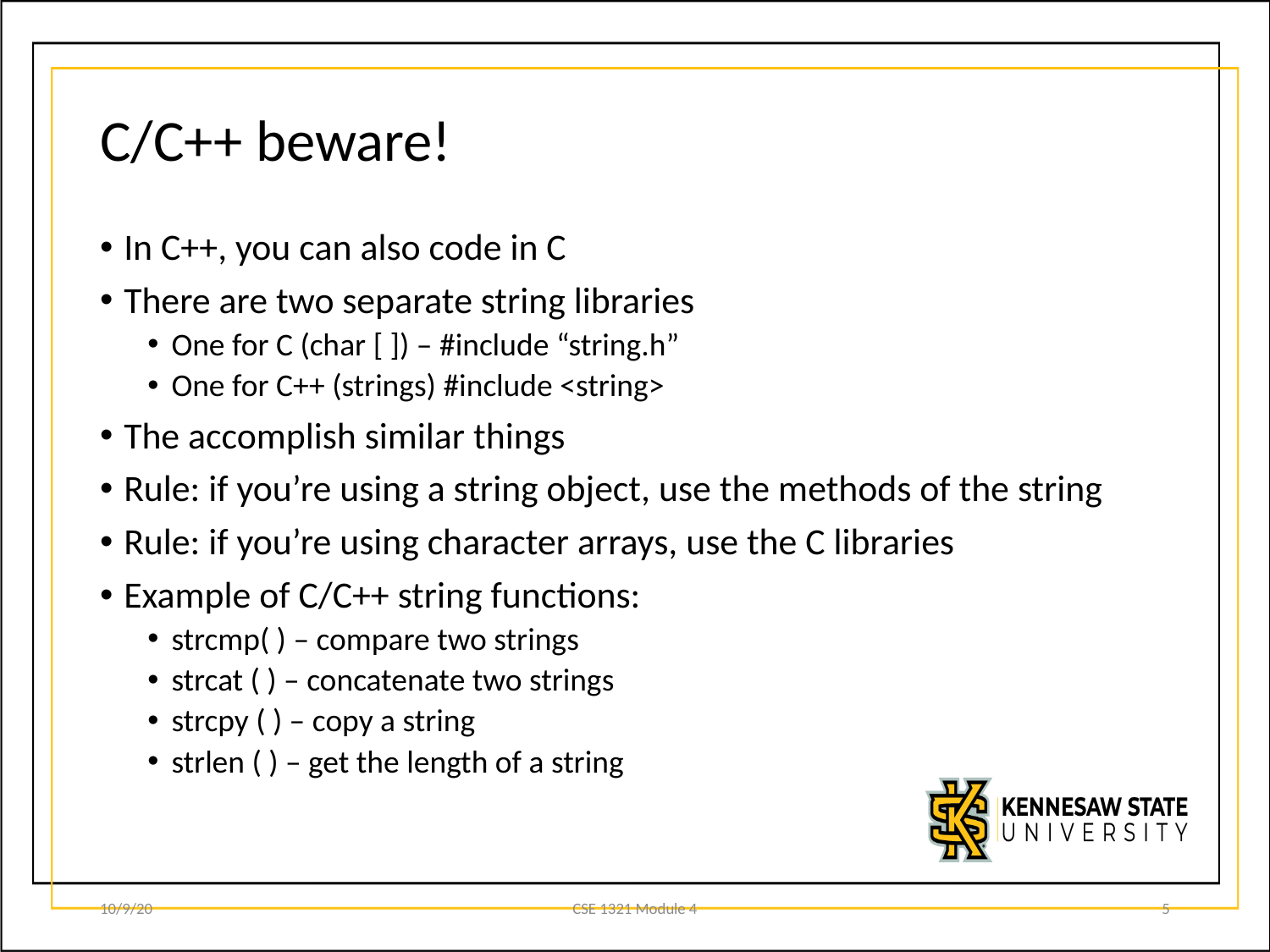

# C/C++ beware!
In C++, you can also code in C
There are two separate string libraries
One for C (char [ ]) – #include “string.h”
One for C++ (strings) #include <string>
The accomplish similar things
Rule: if you’re using a string object, use the methods of the string
Rule: if you’re using character arrays, use the C libraries
Example of C/C++ string functions:
strcmp( ) – compare two strings
strcat ( ) – concatenate two strings
strcpy ( ) – copy a string
strlen ( ) – get the length of a string
10/9/20
CSE 1321 Module 4
5